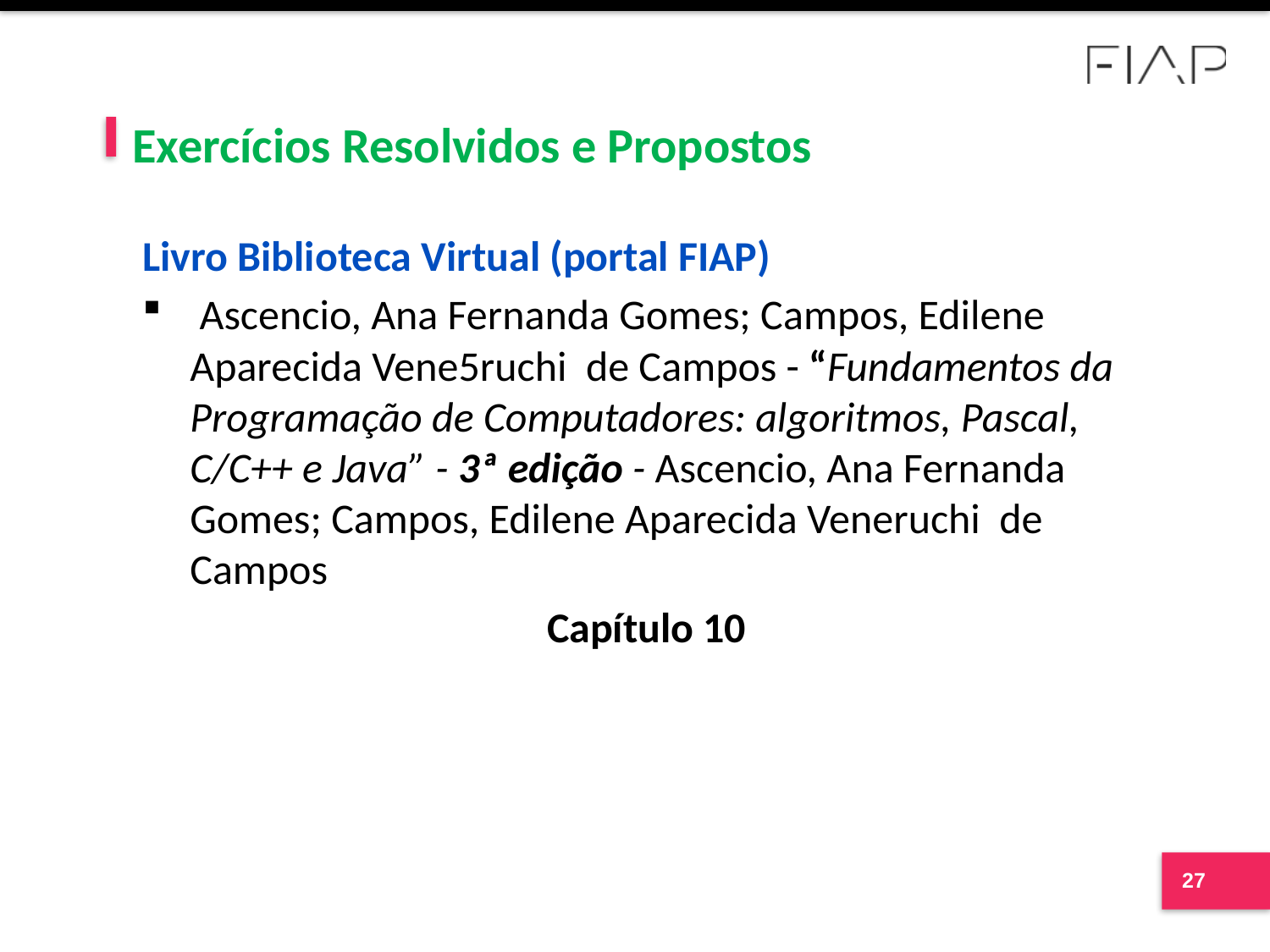

# Exercícios Resolvidos e Propostos
Livro Biblioteca Virtual (portal FIAP)
 Ascencio, Ana Fernanda Gomes; Campos, Edilene Aparecida Vene5ruchi  de Campos - “Fundamentos da Programação de Computadores: algoritmos, Pascal, C/C++ e Java” - 3ª edição - Ascencio, Ana Fernanda Gomes; Campos, Edilene Aparecida Veneruchi  de Campos
Capítulo 10